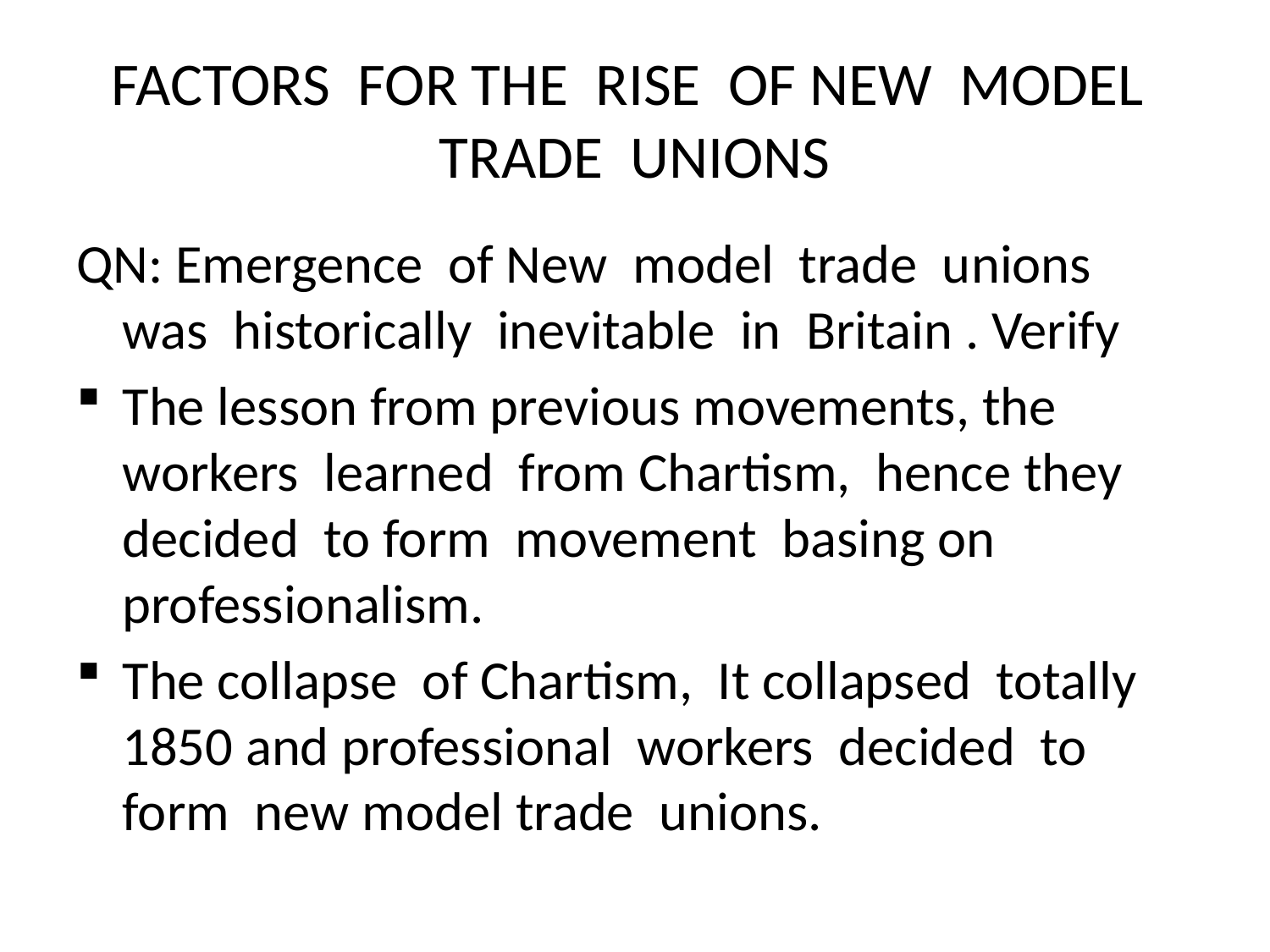

# FACTORS  FOR THE  RISE  OF NEW  MODEL  TRADE  UNIONS
QN: Emergence  of New  model  trade  unions  was  historically  inevitable  in  Britain . Verify
The lesson from previous movements, the  workers  learned  from Chartism,  hence they decided  to form  movement  basing on  professionalism.
The collapse  of Chartism,  It collapsed  totally  1850 and professional  workers  decided  to form  new model trade  unions.